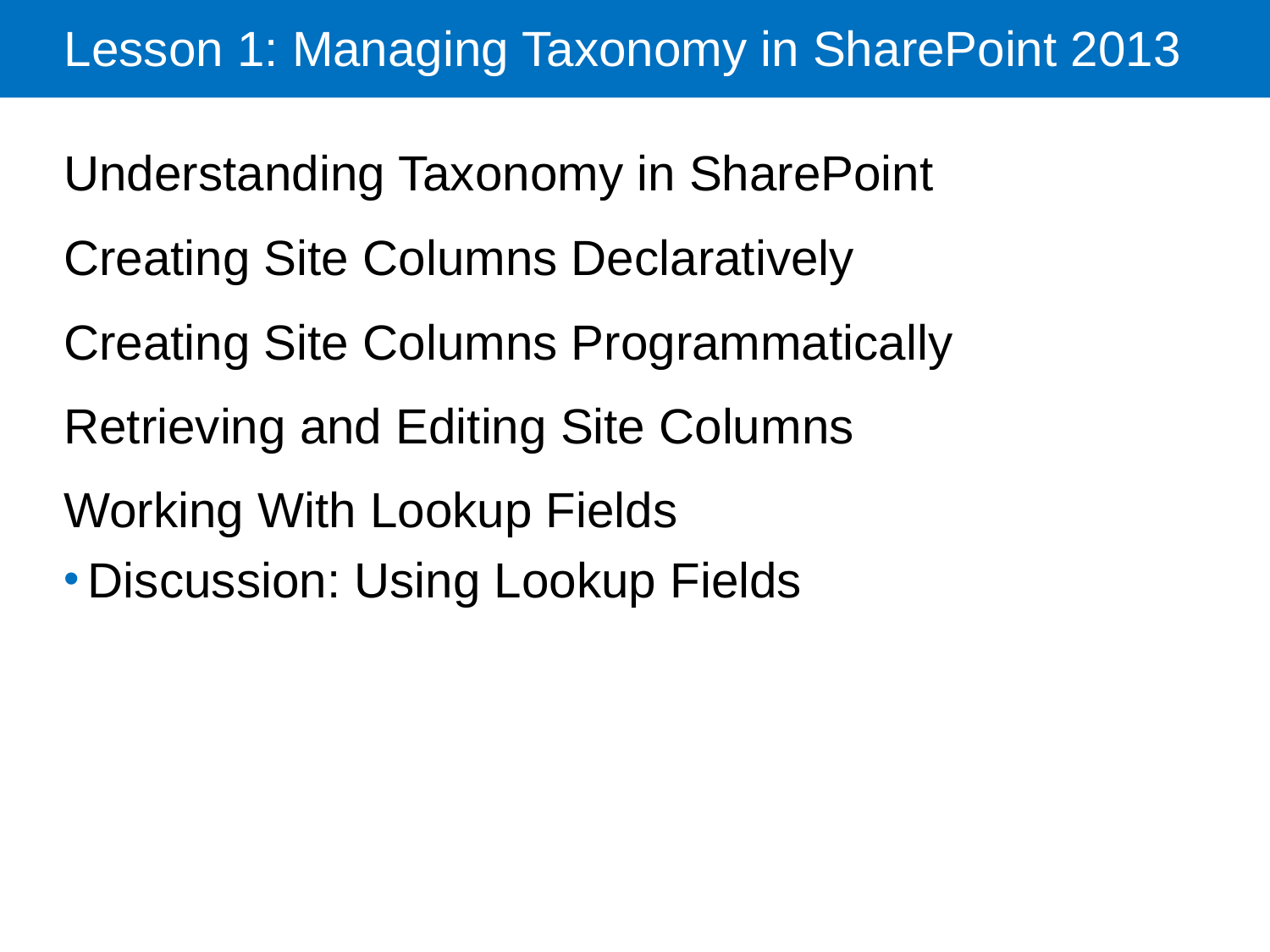

# Lesson 1: Managing Taxonomy in SharePoint 2013
Understanding Taxonomy in SharePoint
Creating Site Columns Declaratively
Creating Site Columns Programmatically
Retrieving and Editing Site Columns
Working With Lookup Fields
Discussion: Using Lookup Fields